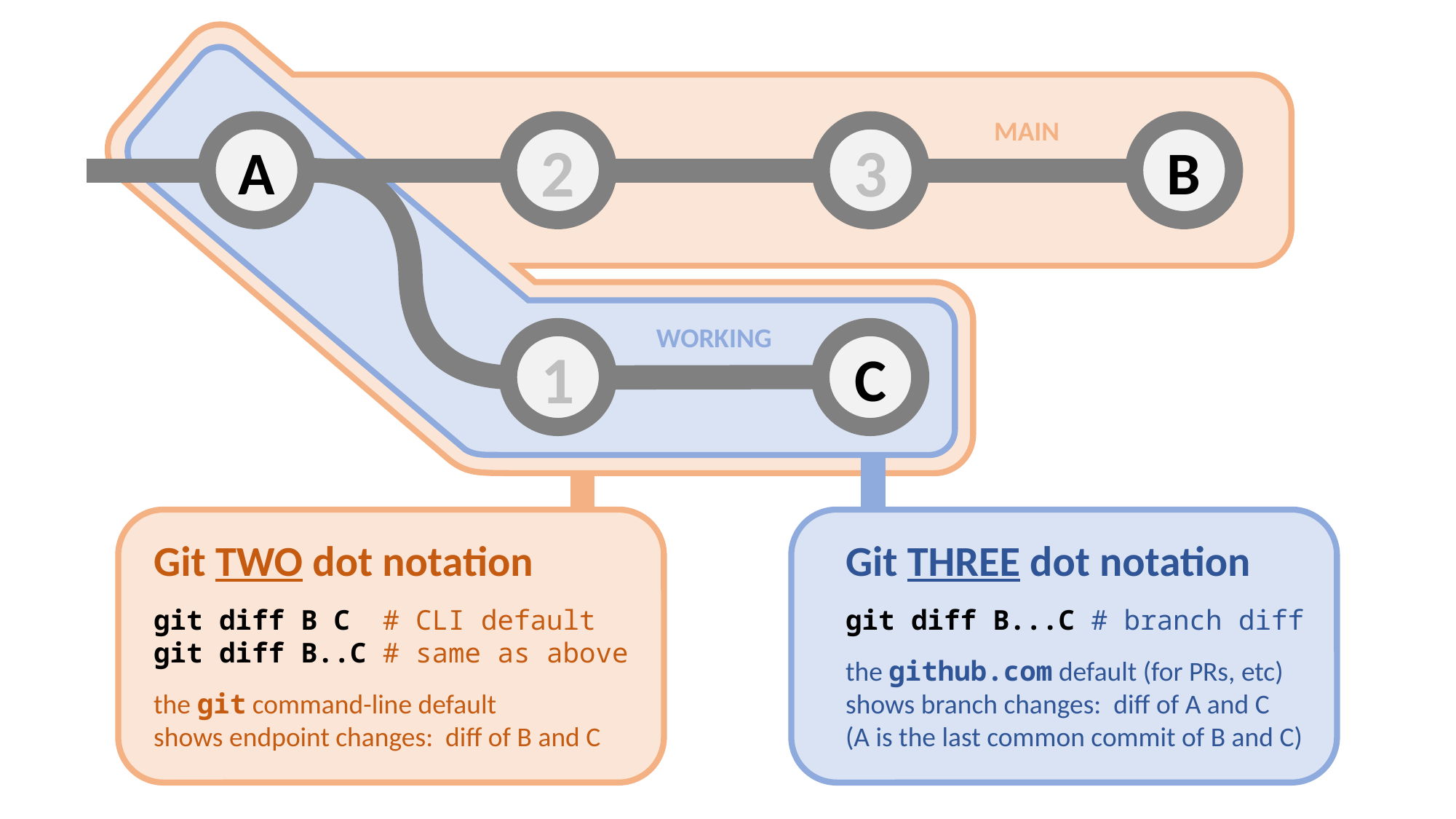

MAIN
A
2
3
B

1
C
WORKING

Git TWO dot notation
git diff B C  # CLI default
git diff B..C # same as above
the git command-line default
shows endpoint changes:  diff of B and C
Git THREE dot notation
git diff B...C # branch diff
the github.com default (for PRs, etc)
shows branch changes:  diff of A and C
(A is the last common commit of B and C)